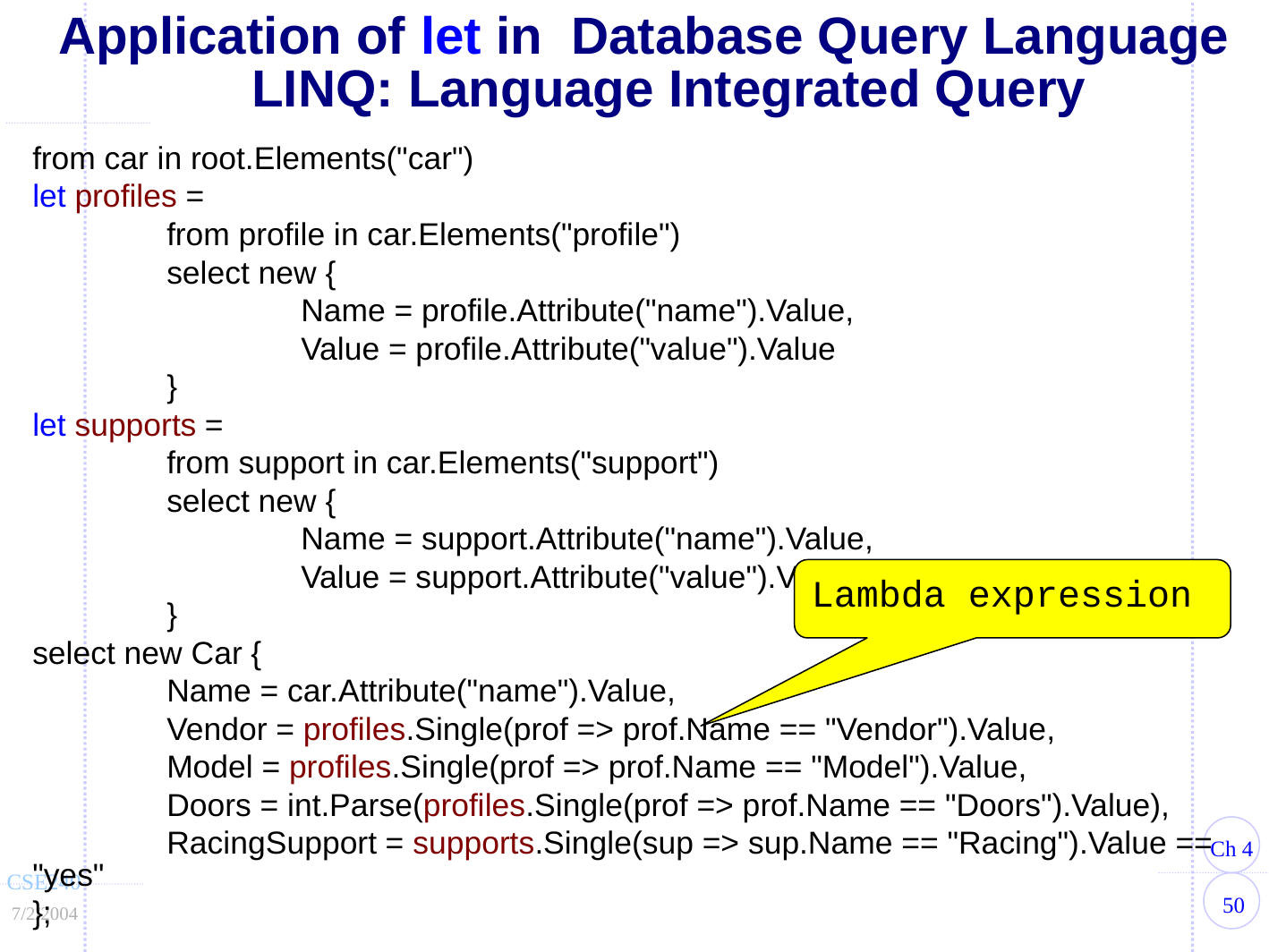

# Application of let in  Database Query Language LINQ: Language Integrated Query
from car in root.Elements("car")
let profiles =
  	from profile in car.Elements("profile")
  	select new {
    		Name = profile.Attribute("name").Value,
    		Value = profile.Attribute("value").Value
	}
let supports =
  	from support in car.Elements("support")
  	select new {
    		Name = support.Attribute("name").Value,
    		Value = support.Attribute("value").Value
  	}
select new Car {
  	Name = car.Attribute("name").Value,
  	Vendor = profiles.Single(prof => prof.Name == "Vendor").Value,
  	Model = profiles.Single(prof => prof.Name == "Model").Value,
  	Doors = int.Parse(profiles.Single(prof => prof.Name == "Doors").Value),
  	RacingSupport = supports.Single(sup => sup.Name == "Racing").Value == "yes"
};
Lambda expression